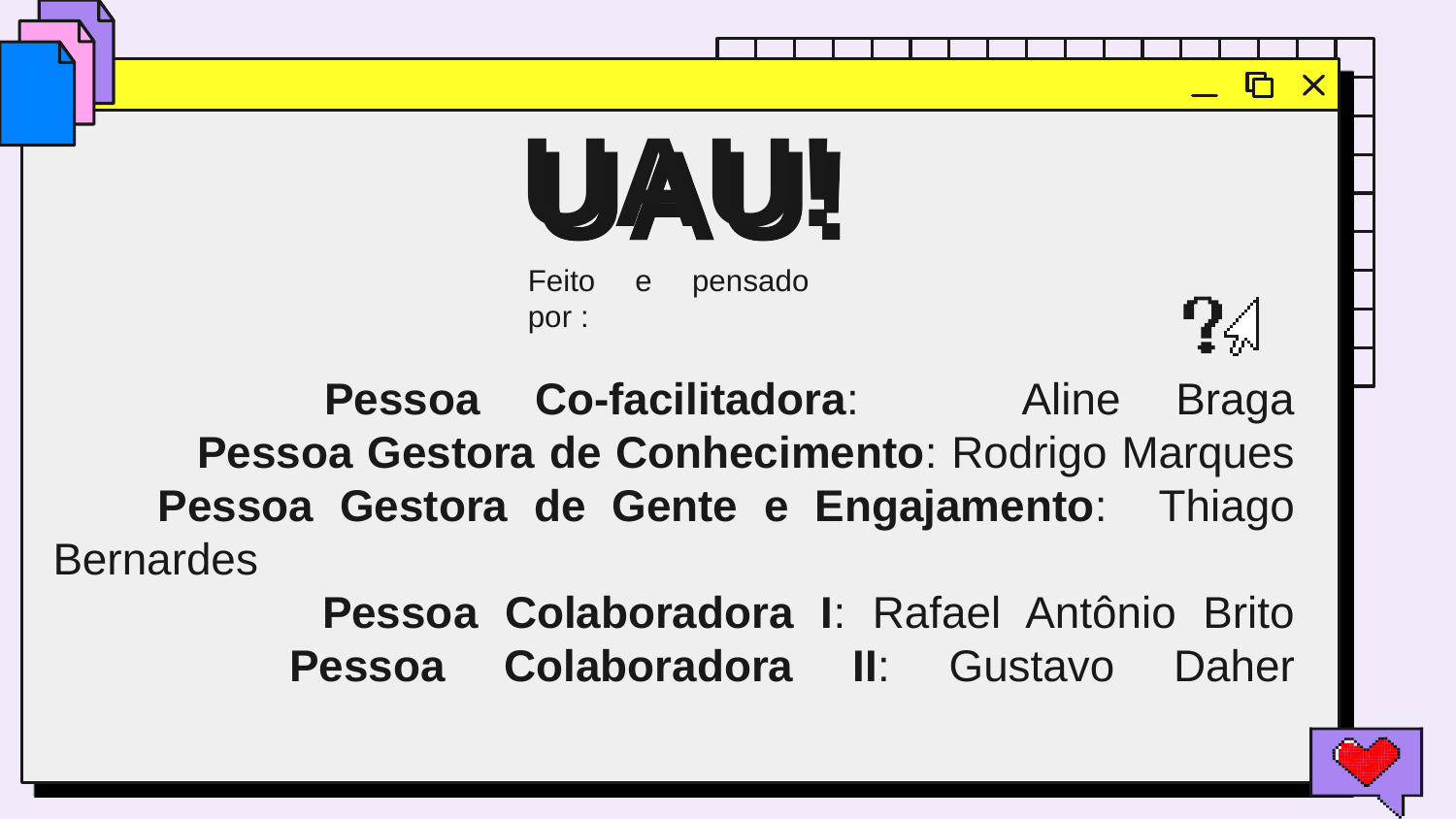

# UAU!
Feito e pensado por :

     Pessoa Co-facilitadora:   Aline Braga
          Pessoa Gestora de Conhecimento: Rodrigo Marques
    Pessoa Gestora de Gente e Engajamento:  Thiago Bernardes
          Pessoa Colaboradora I: Rafael Antônio Brito
    Pessoa Colaboradora II: Gustavo Daher